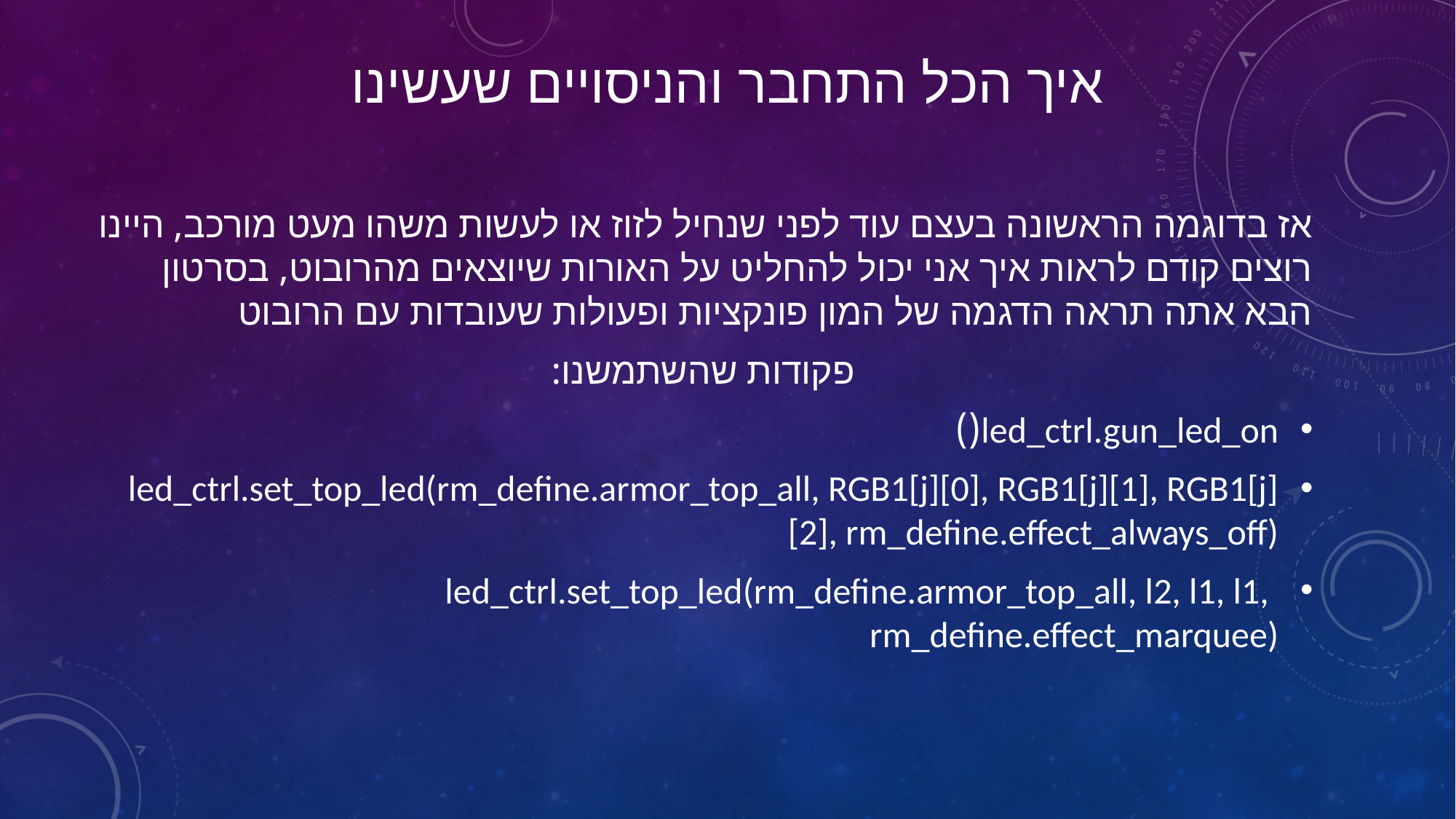

# איך הכל התחבר והניסויים שעשינו
אז בדוגמה הראשונה בעצם עוד לפני שנחיל לזוז או לעשות משהו מעט מורכב, היינו רוצים קודם לראות איך אני יכול להחליט על האורות שיוצאים מהרובוט, בסרטון הבא אתה תראה הדגמה של המון פונקציות ופעולות שעובדות עם הרובוט
פקודות שהשתמשנו:
led_ctrl.gun_led_on()
led_ctrl.set_top_led(rm_define.armor_top_all, RGB1[j][0], RGB1[j][1], RGB1[j][2], rm_define.effect_always_off)
 led_ctrl.set_top_led(rm_define.armor_top_all, l2, l1, l1, rm_define.effect_marquee)